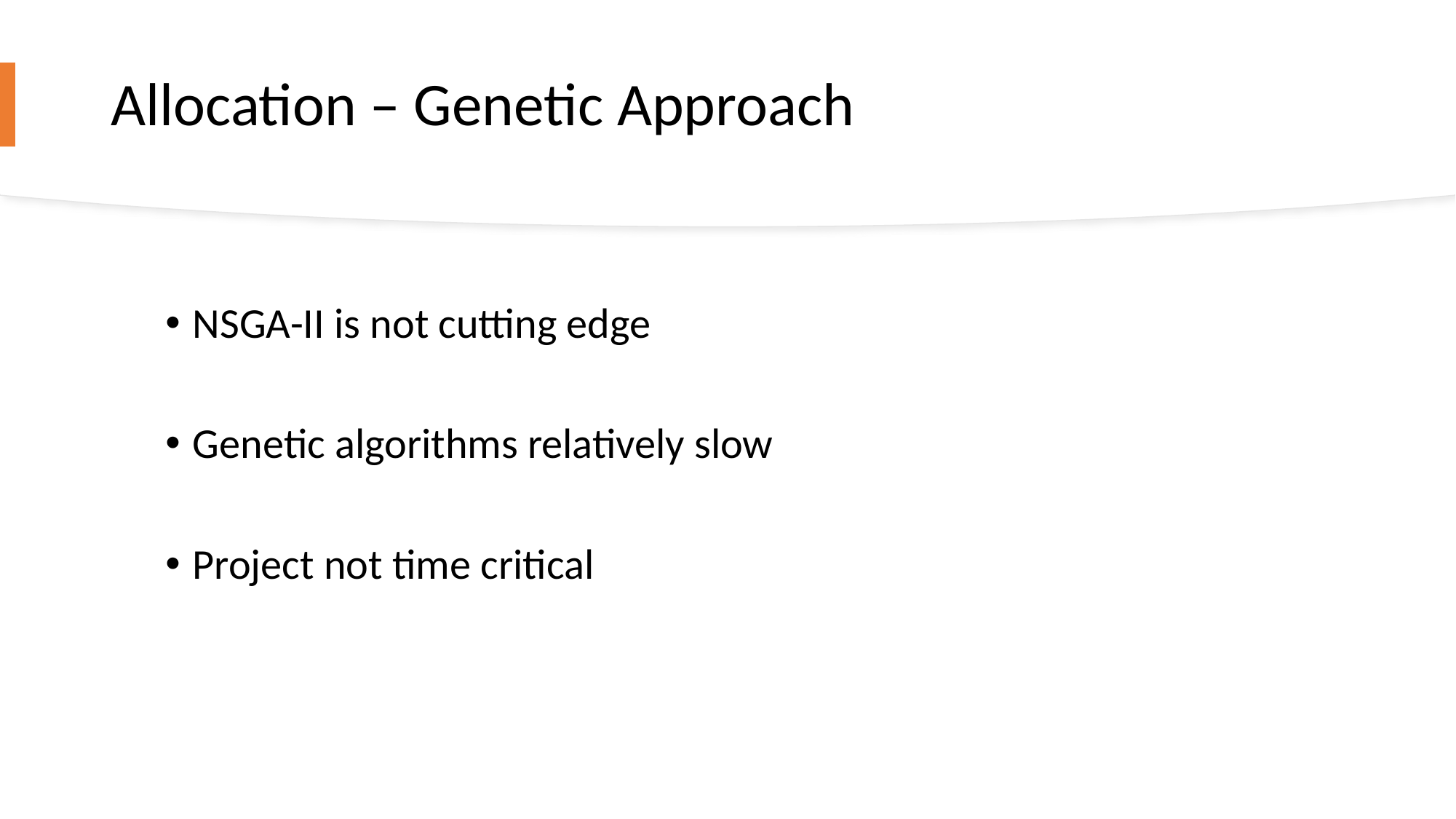

# Allocation – Genetic Approach

NSGA-II is not cutting edge

Genetic algorithms relatively slow

Project not time critical